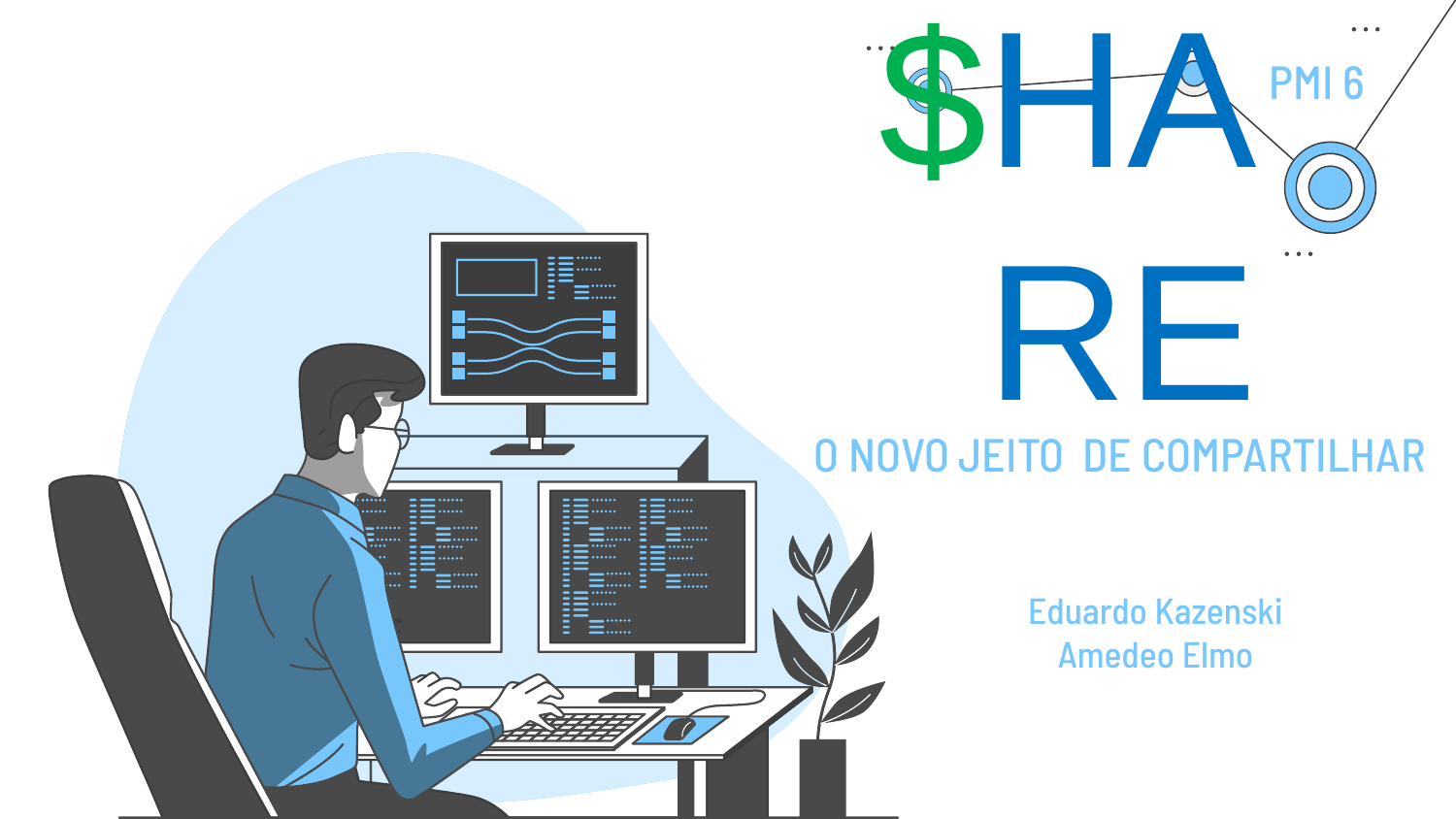

PMI 6

# $HARE
O NOVO JEITO  DE COMPARTILHAR

Eduardo Kazenski
Amedeo Elmo